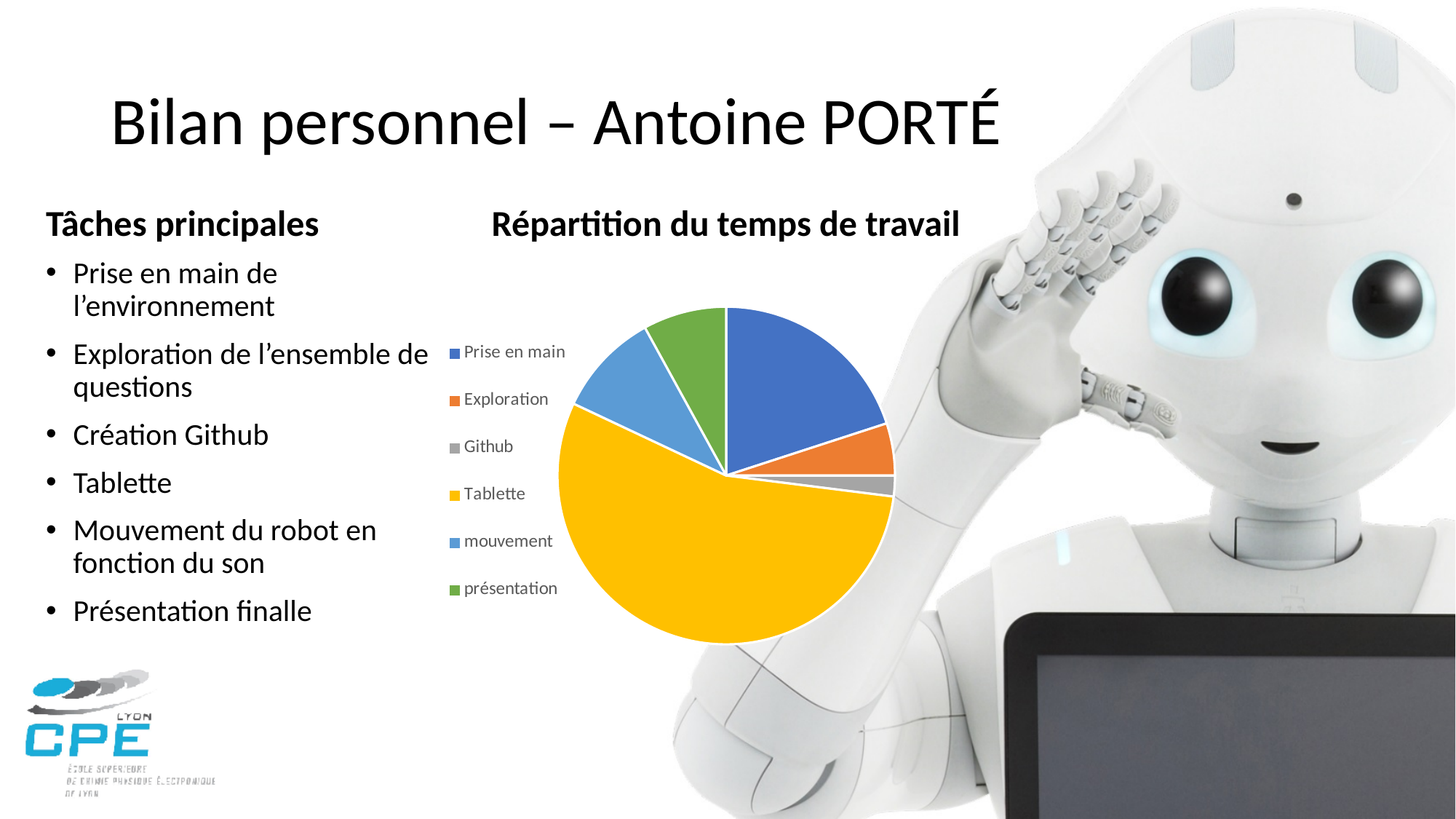

# Bilan personnel – Antoine PORTÉ
Répartition du temps de travail
Tâches principales
Prise en main de l’environnement
Exploration de l’ensemble de questions
Création Github
Tablette
Mouvement du robot en fonction du son
Présentation finalle

### Chart

| Category |  temps |
|---|---|
| Prise en main | 20.0 |
| Exploration | 5.0 |
| Github | 2.0 |
| Tablette | 55.0 |
| mouvement | 10.0 |
| présentation | 8.0 |